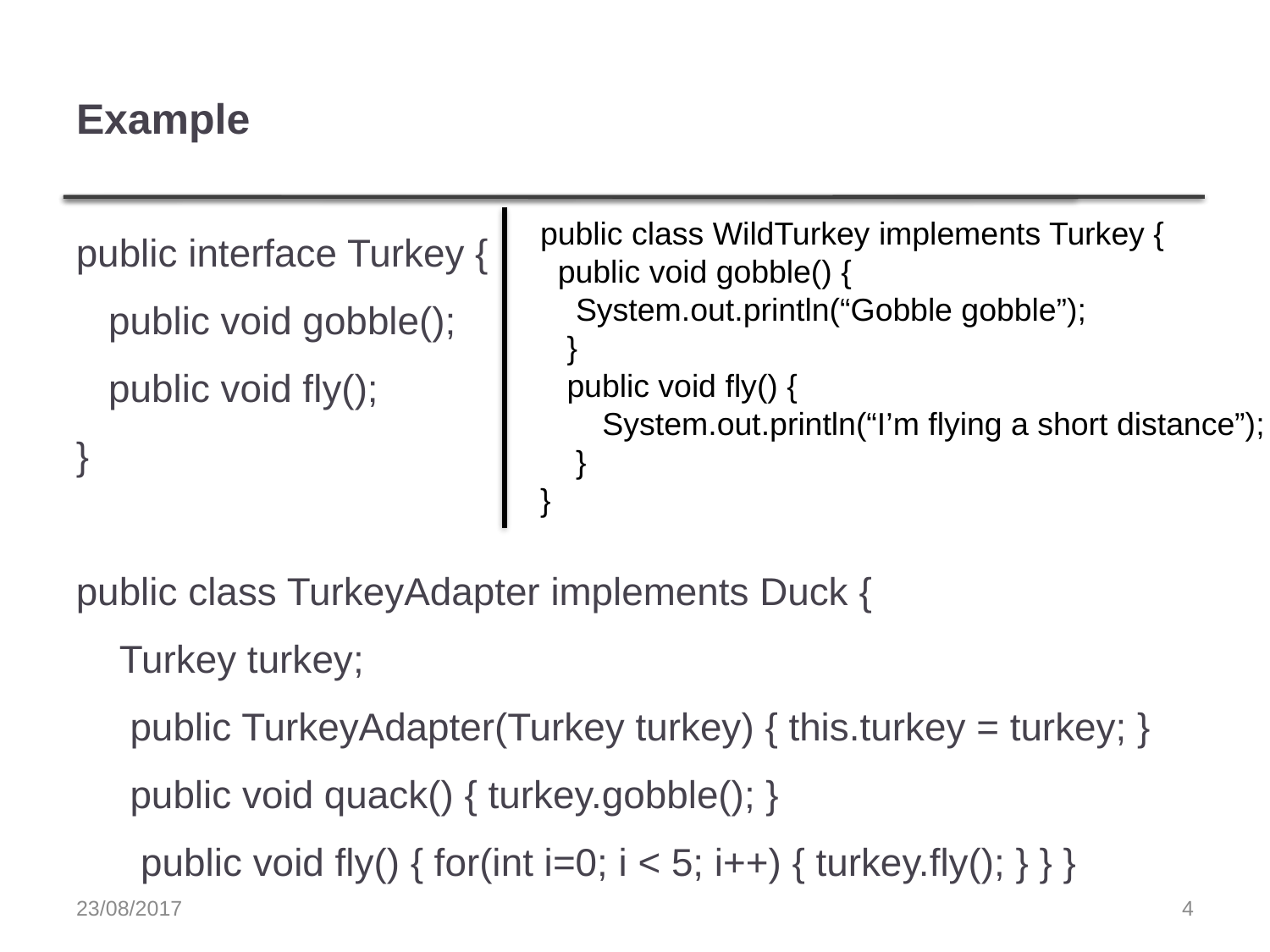

# Example
public class WildTurkey implements Turkey {
  public void gobble() {
    System.out.println(“Gobble gobble”);
   }
   public void fly() {
       System.out.println(“I’m flying a short distance”);
    }
}
public interface Turkey {
   public void gobble();
   public void fly();
}

public class TurkeyAdapter implements Duck {
    Turkey turkey;
     public TurkeyAdapter(Turkey turkey) { this.turkey = turkey; }
     public void quack() { turkey.gobble(); }
      public void fly() { for(int i=0; i < 5; i++) { turkey.fly(); } } }
23/08/2017
4